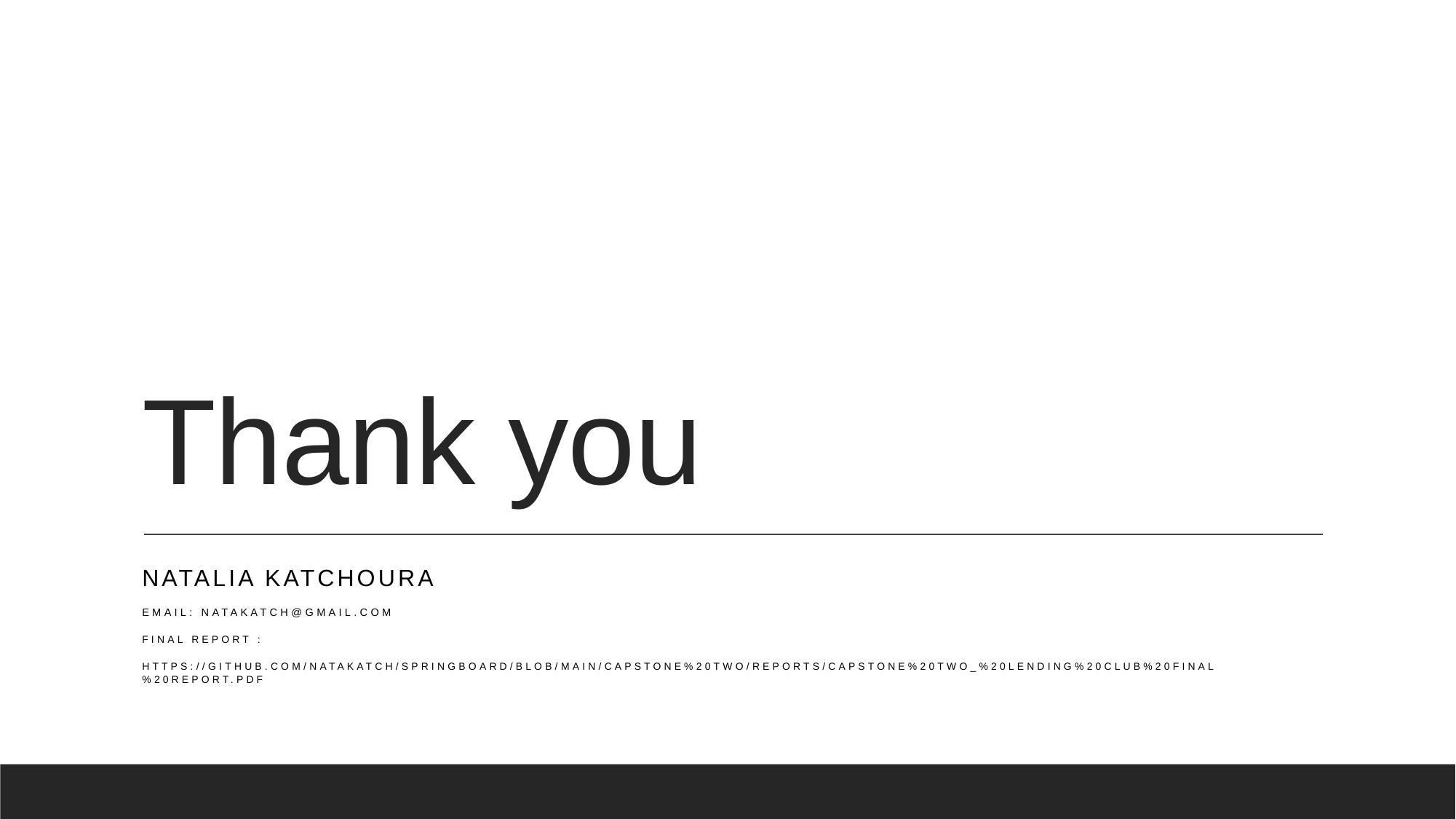

# Thank you
Natalia Katchoura
Email: natakatch@gmail.com
Final report :
https://github.com/natakatch/Springboard/blob/main/Capstone%20two/reports/Capstone%20Two_%20Lending%20Club%20Final%20Report.pdf